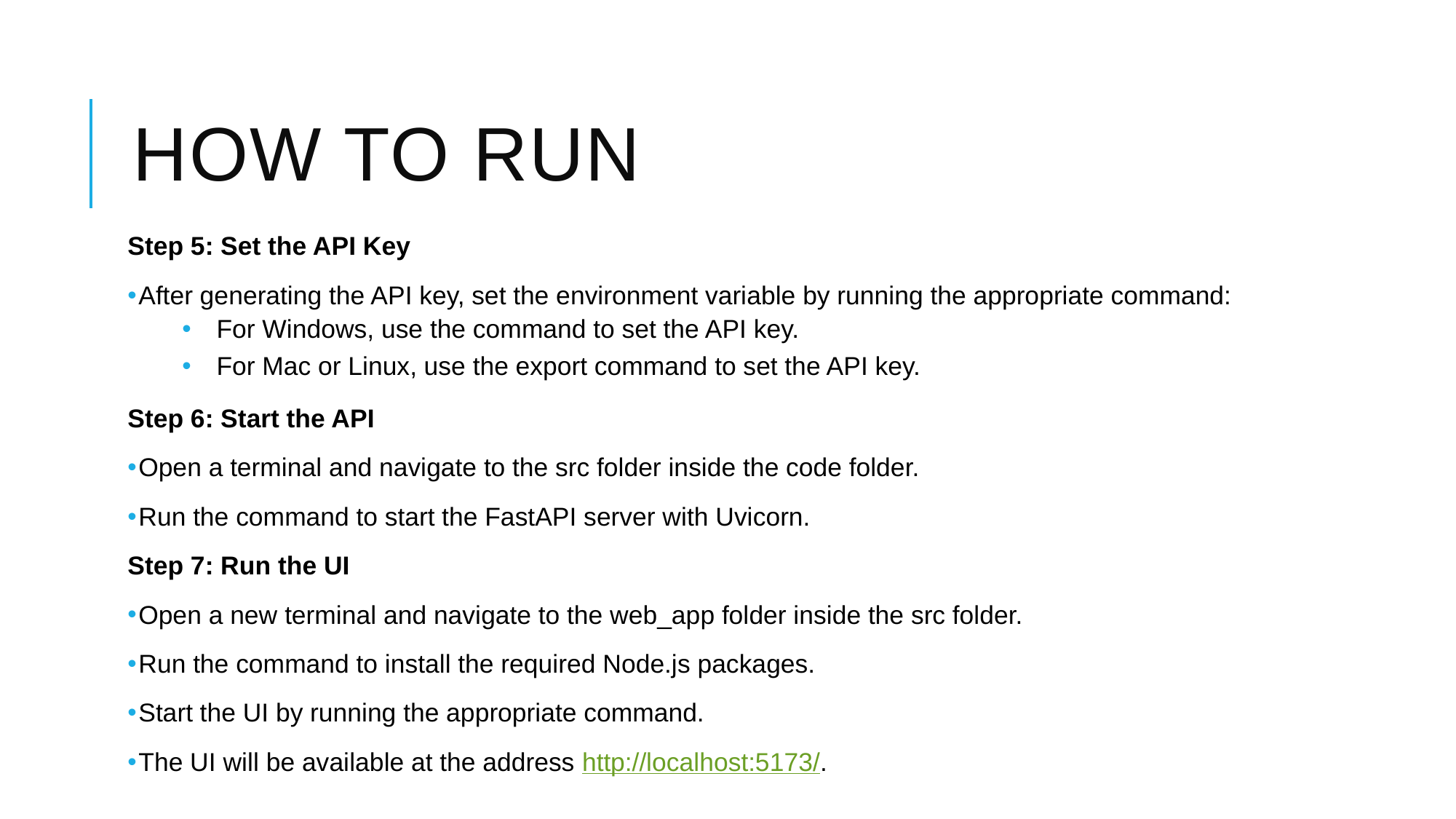

# HOW TO RUN
Step 5: Set the API Key
After generating the API key, set the environment variable by running the appropriate command:
For Windows, use the command to set the API key.
For Mac or Linux, use the export command to set the API key.
Step 6: Start the API
Open a terminal and navigate to the src folder inside the code folder.
Run the command to start the FastAPI server with Uvicorn.
Step 7: Run the UI
Open a new terminal and navigate to the web_app folder inside the src folder.
Run the command to install the required Node.js packages.
Start the UI by running the appropriate command.
The UI will be available at the address http://localhost:5173/.